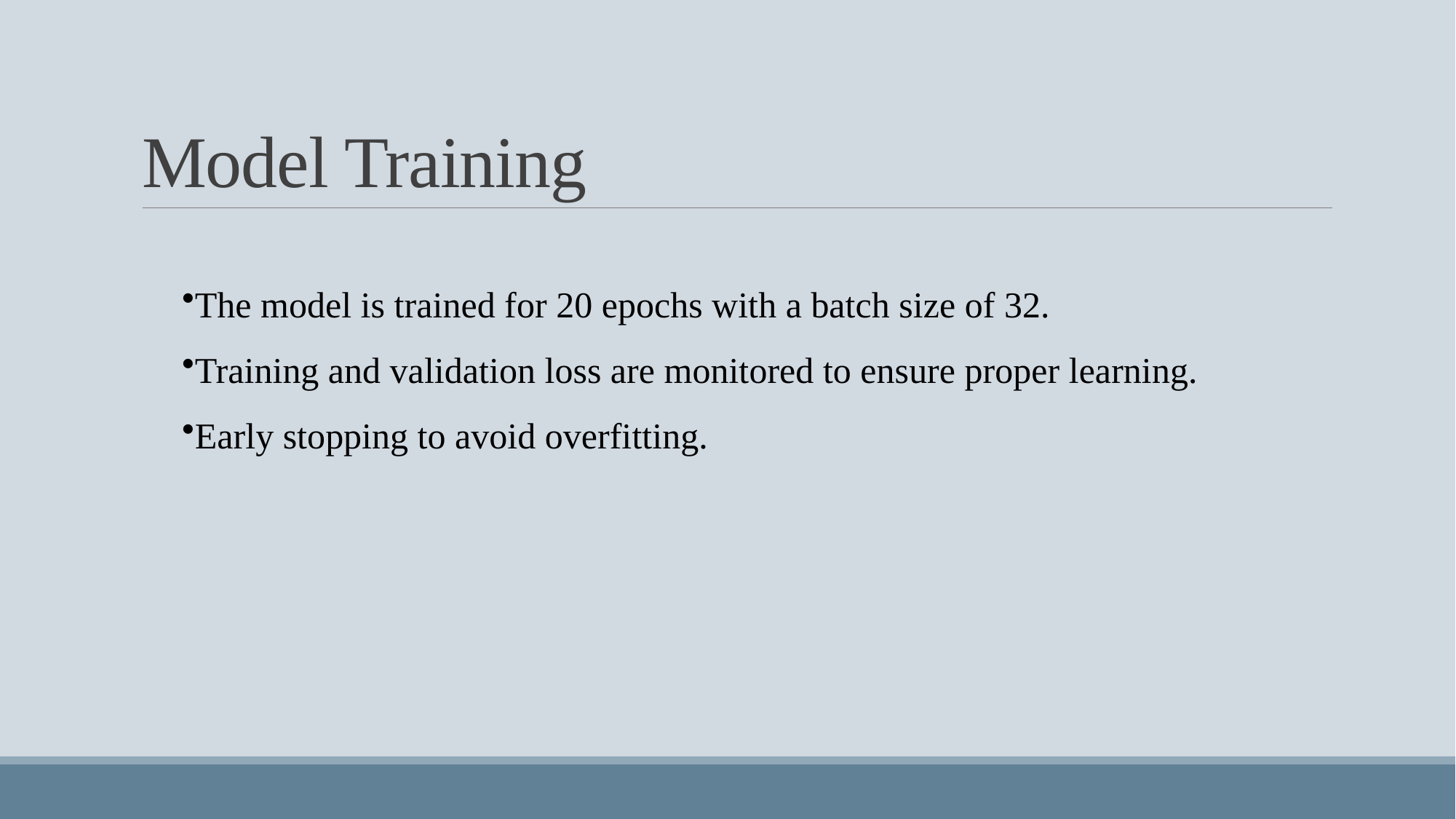

# Model Training

The model is trained for 20 epochs with a batch size of 32.
Training and validation loss are monitored to ensure proper learning.
Early stopping to avoid overfitting.